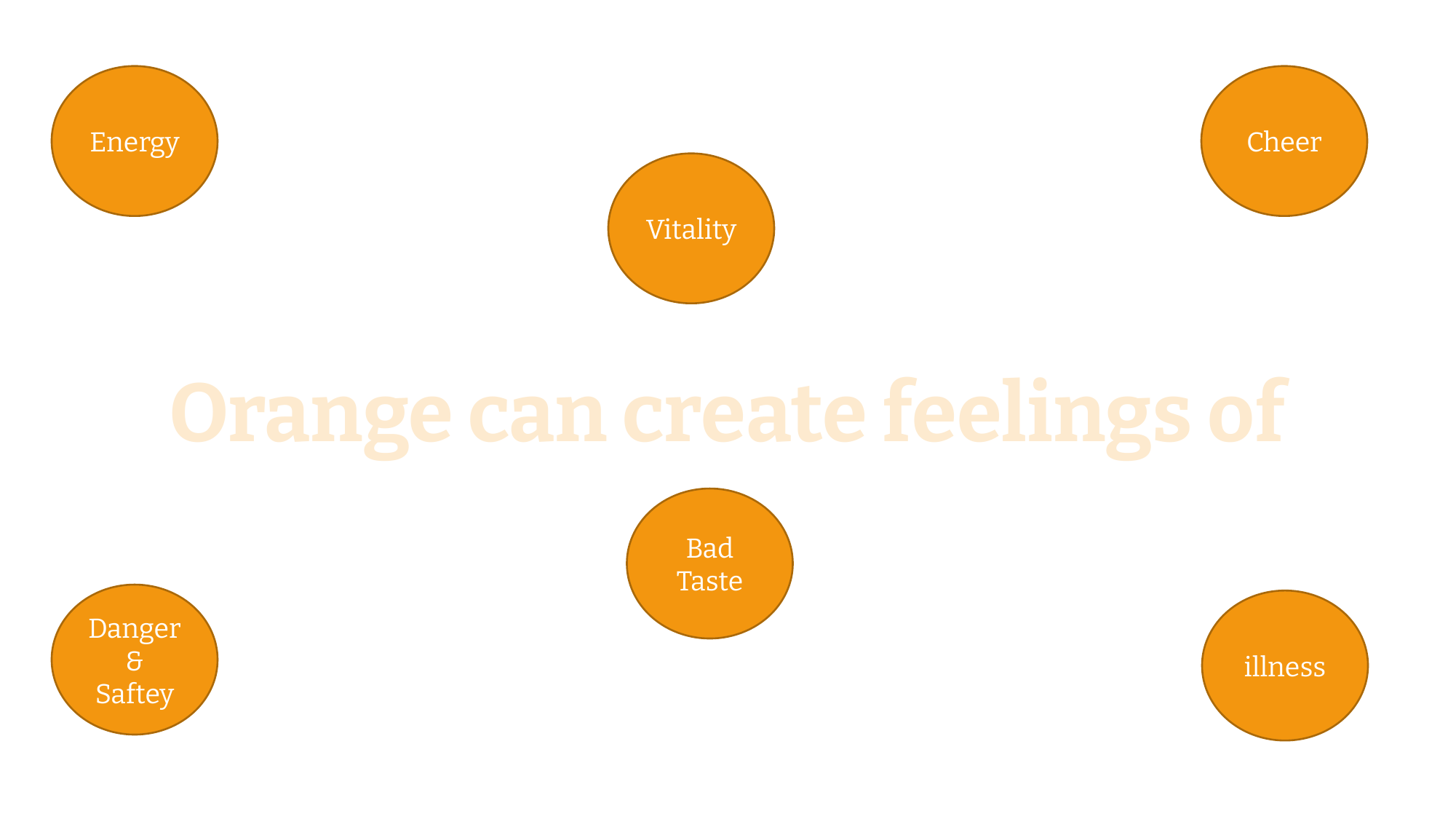

Energy
Cheer
Vitality
Orange can create feelings of
Bad Taste
Danger
&
Saftey
illness